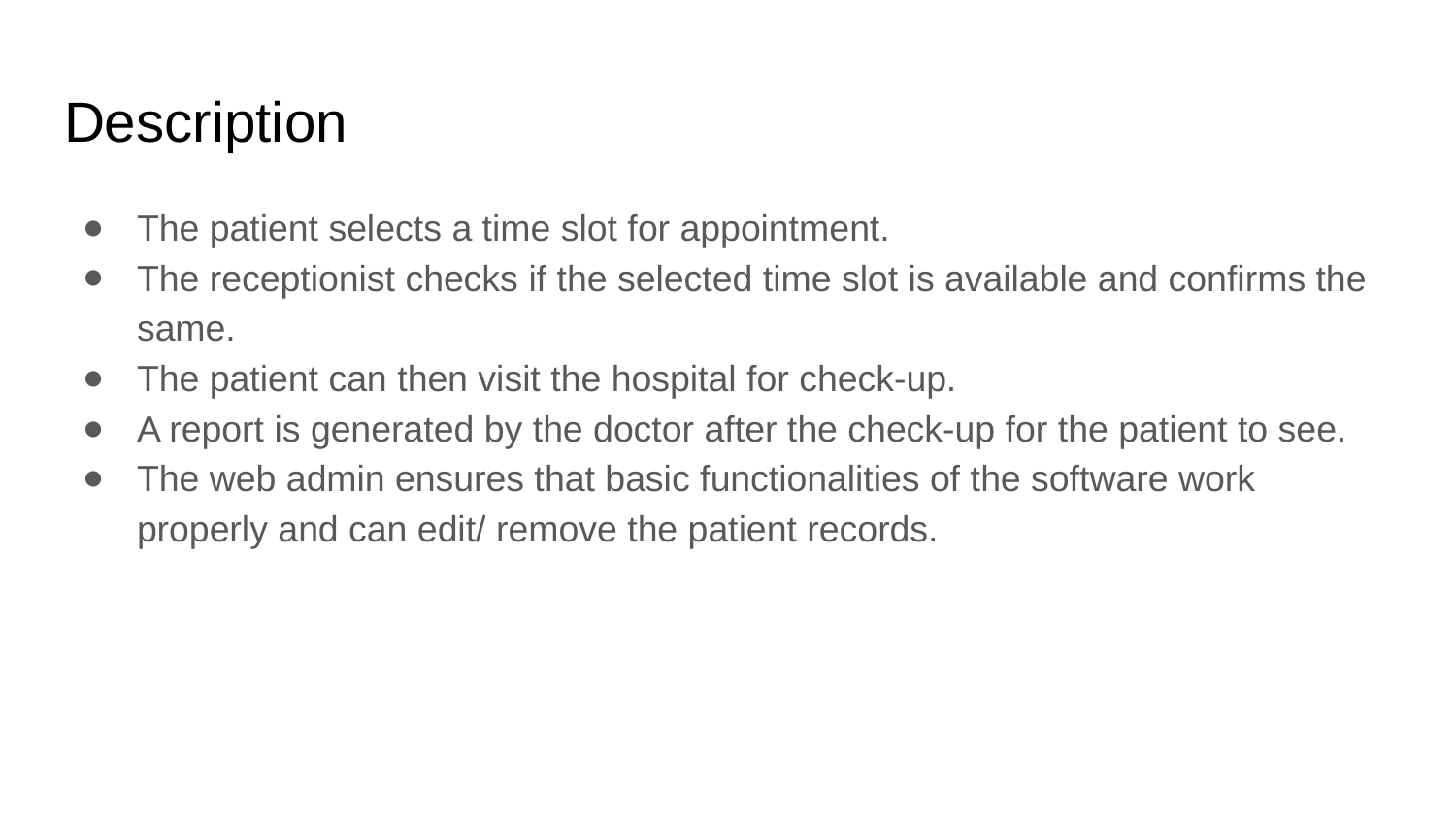

# Description
The patient selects a time slot for appointment.
The receptionist checks if the selected time slot is available and confirms the same.
The patient can then visit the hospital for check-up.
A report is generated by the doctor after the check-up for the patient to see.
The web admin ensures that basic functionalities of the software work properly and can edit/ remove the patient records.